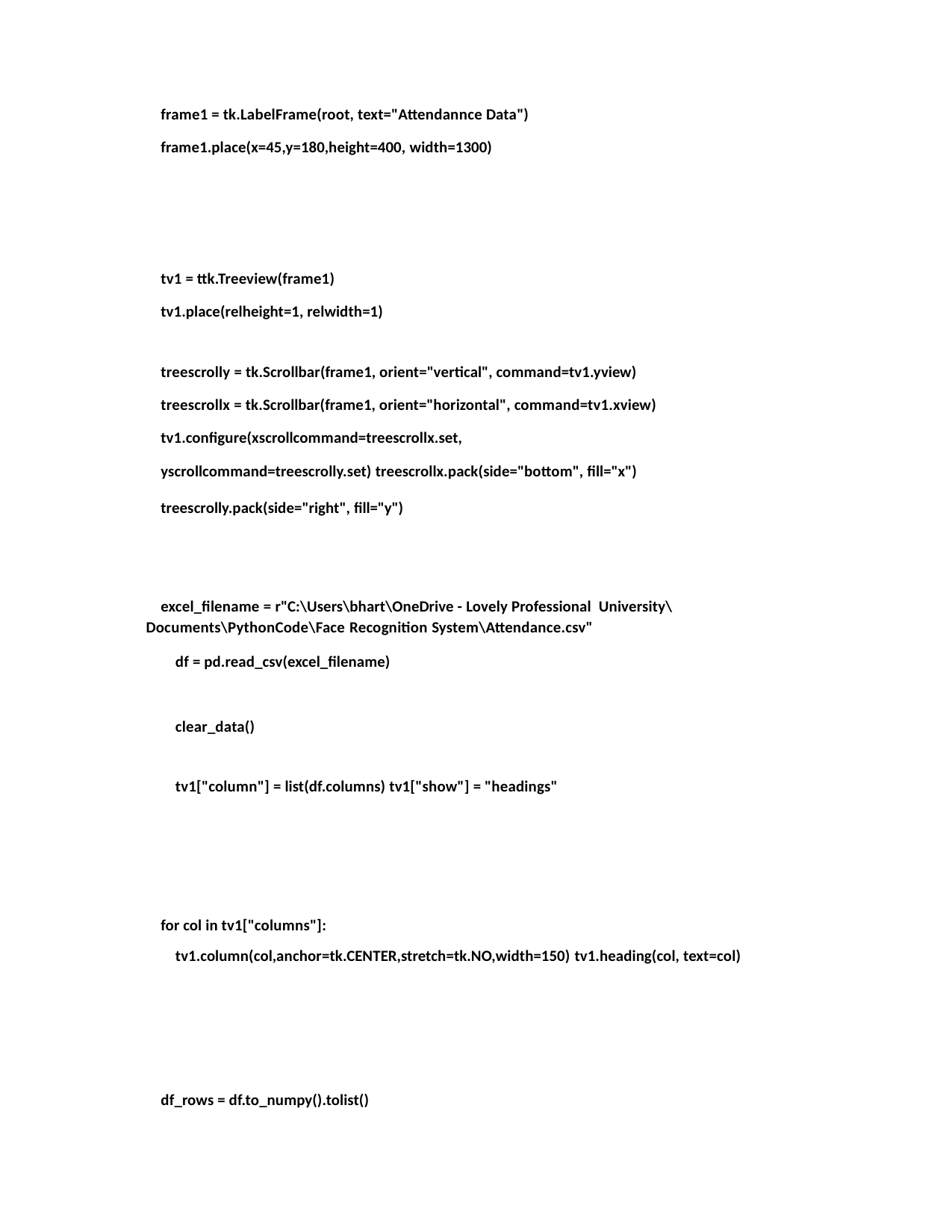

frame1 = tk.LabelFrame(root, text="Attendannce Data")

frame1.place(x=45,y=180,height=400, width=1300)
tv1 = ttk.Treeview(frame1)

tv1.place(relheight=1, relwidth=1)

treescrolly = tk.Scrollbar(frame1, orient="vertical", command=tv1.yview)  treescrollx = tk.Scrollbar(frame1, orient="horizontal", command=tv1.xview)  tv1.configure(xscrollcommand=treescrollx.set,  yscrollcommand=treescrolly.set) treescrollx.pack(side="bottom", fill="x")

treescrolly.pack(side="right", fill="y")
excel_filename = r"C:\Users\bhart\OneDrive - Lovely Professional  University\Documents\PythonCode\Face Recognition System\Attendance.csv"

df = pd.read_csv(excel_filename)

clear_data()

tv1["column"] = list(df.columns) tv1["show"] = "headings"
for col in tv1["columns"]:
tv1.column(col,anchor=tk.CENTER,stretch=tk.NO,width=150) tv1.heading(col, text=col)
df_rows = df.to_numpy().tolist()